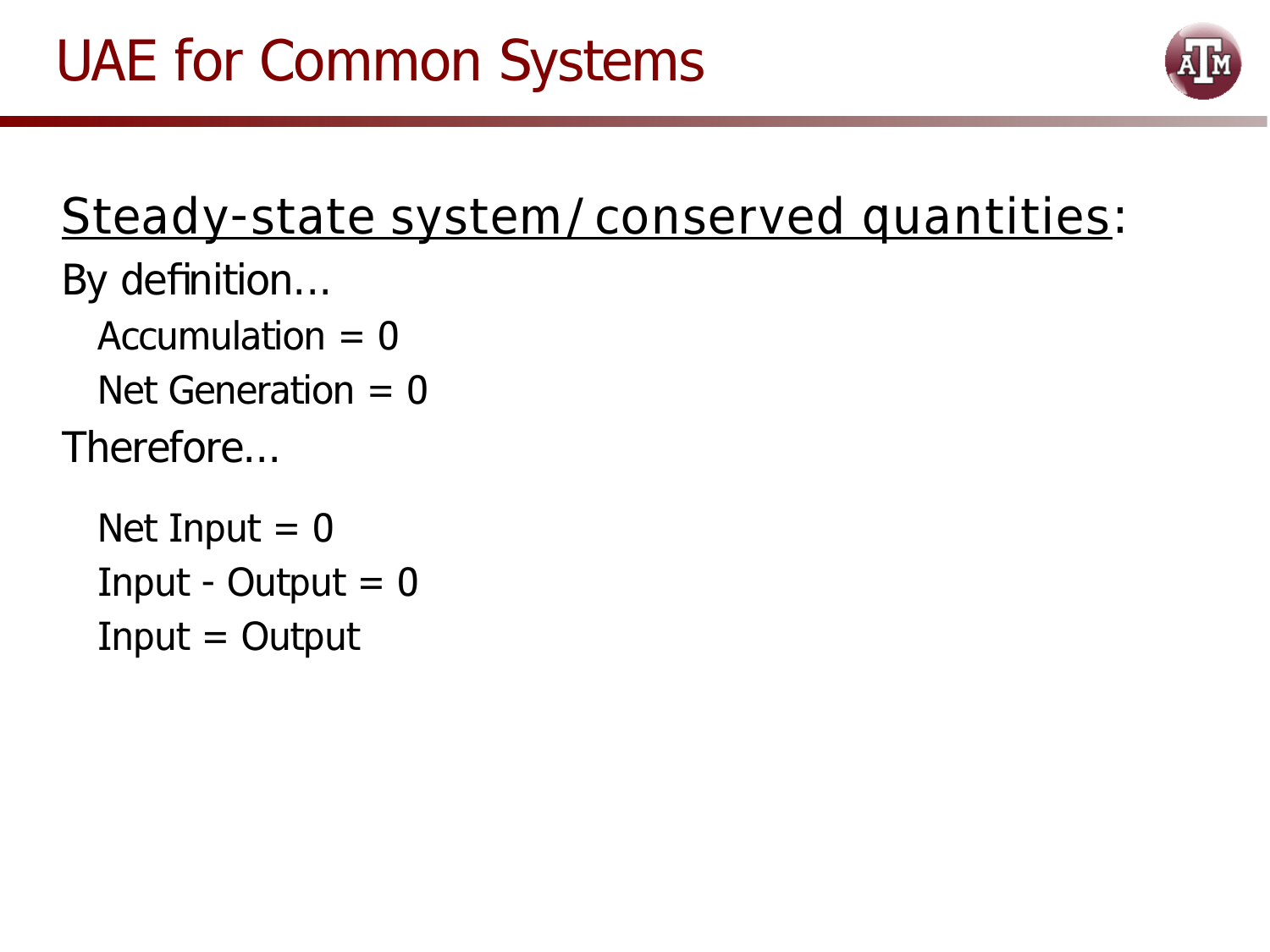

# UAE for Common Systems
Steady-state system/conserved quantities:
By definition...
Accumulation = 0
Net Generation = 0
Therefore...

Net Input = 0
Input - Output = 0
Input = Output